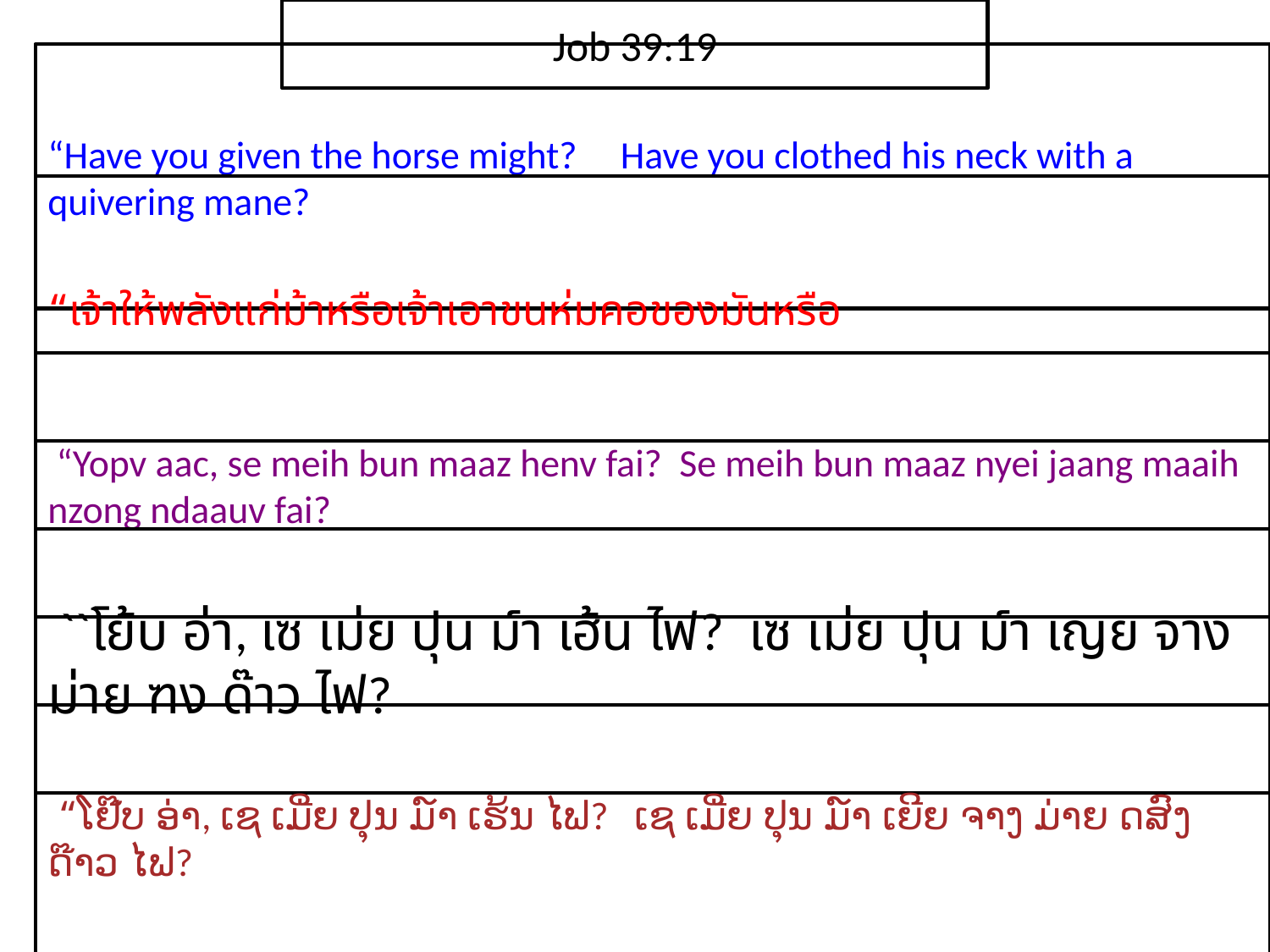

Job 39:19
“Have you given the horse might?     Have you clothed his neck with a quivering mane?
“เจ้า​ให้​พลัง​แก่​ม้า​หรือเจ้า​เอา​ขน​ห่ม​คอ​ของ​มัน​หรือ
 “Yopv aac, se meih bun maaz henv fai?  Se meih bun maaz nyei jaang maaih nzong ndaauv fai?
 ``โย้บ อ่า, เซ เม่ย ปุน ม์า เฮ้น ไฟ?  เซ เม่ย ปุน ม์า เญย จาง ม่าย ฑง ด๊าว ไฟ?
 “ໂຢ໊ບ ອ່າ, ເຊ ເມີ່ຍ ປຸນ ມ໌າ ເຮ້ນ ໄຟ?   ເຊ ເມີ່ຍ ປຸນ ມ໌າ ເຍີຍ ຈາງ ມ່າຍ ດສົງ ດ໊າວ ໄຟ?